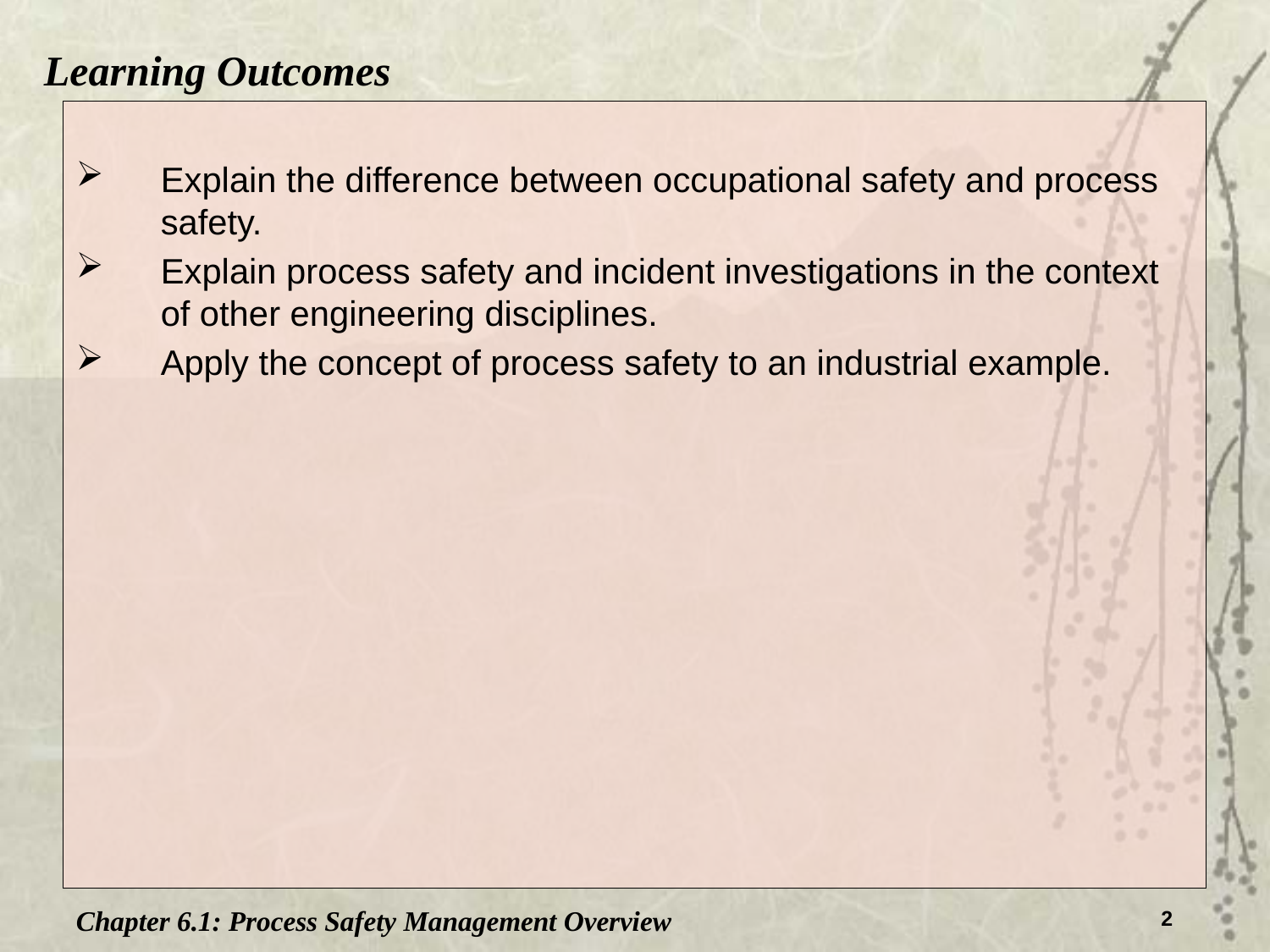

Learning Outcomes

Explain the difference between occupational safety and process safety.
Explain process safety and incident investigations in the context of other engineering disciplines.
Apply the concept of process safety to an industrial example.
Chapter 6.1: Process Safety Management Overview
2